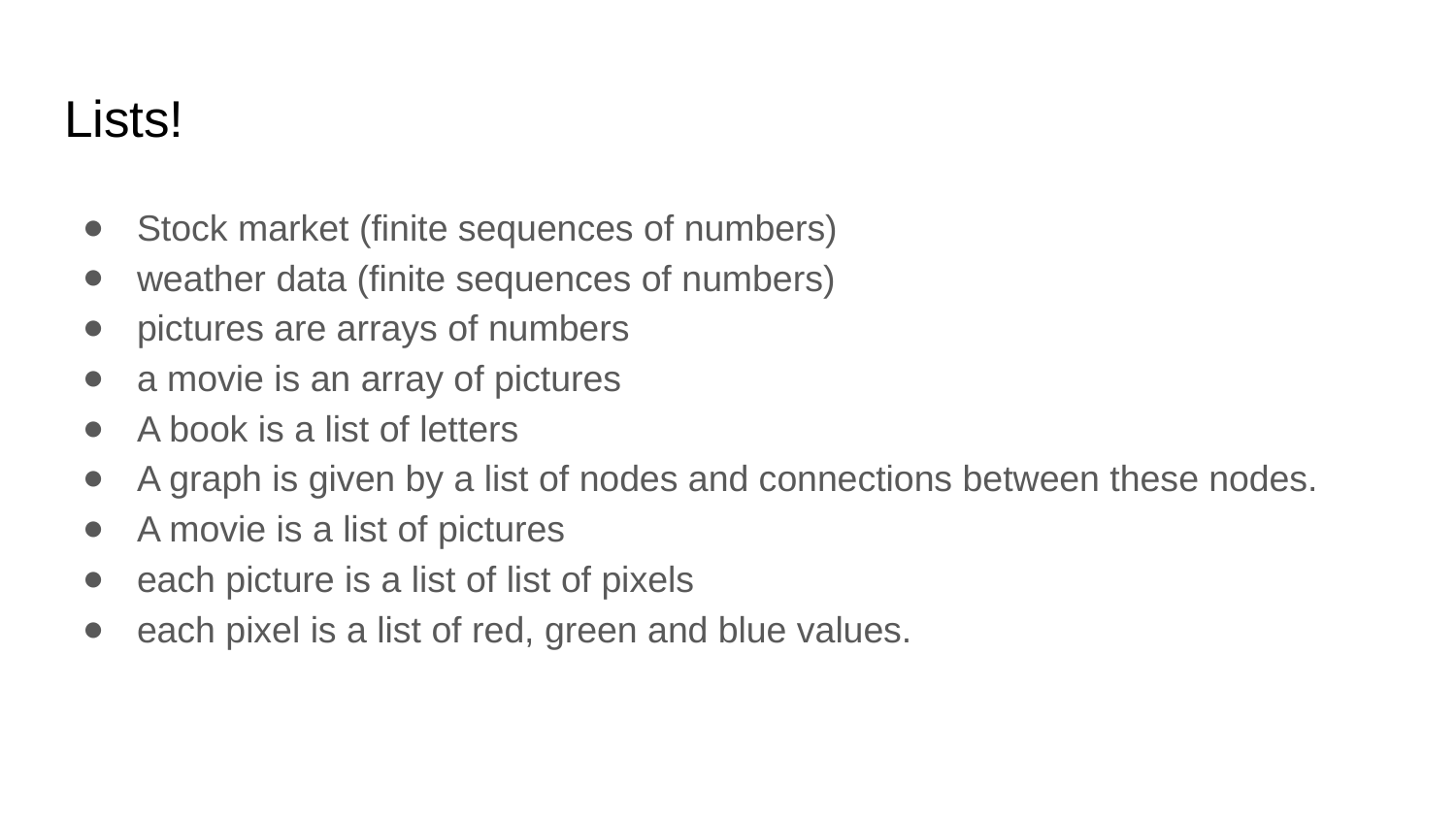

# Lists!
Stock market (finite sequences of numbers)
weather data (finite sequences of numbers)
pictures are arrays of numbers
a movie is an array of pictures
A book is a list of letters
A graph is given by a list of nodes and connections between these nodes.
A movie is a list of pictures
each picture is a list of list of pixels
each pixel is a list of red, green and blue values.